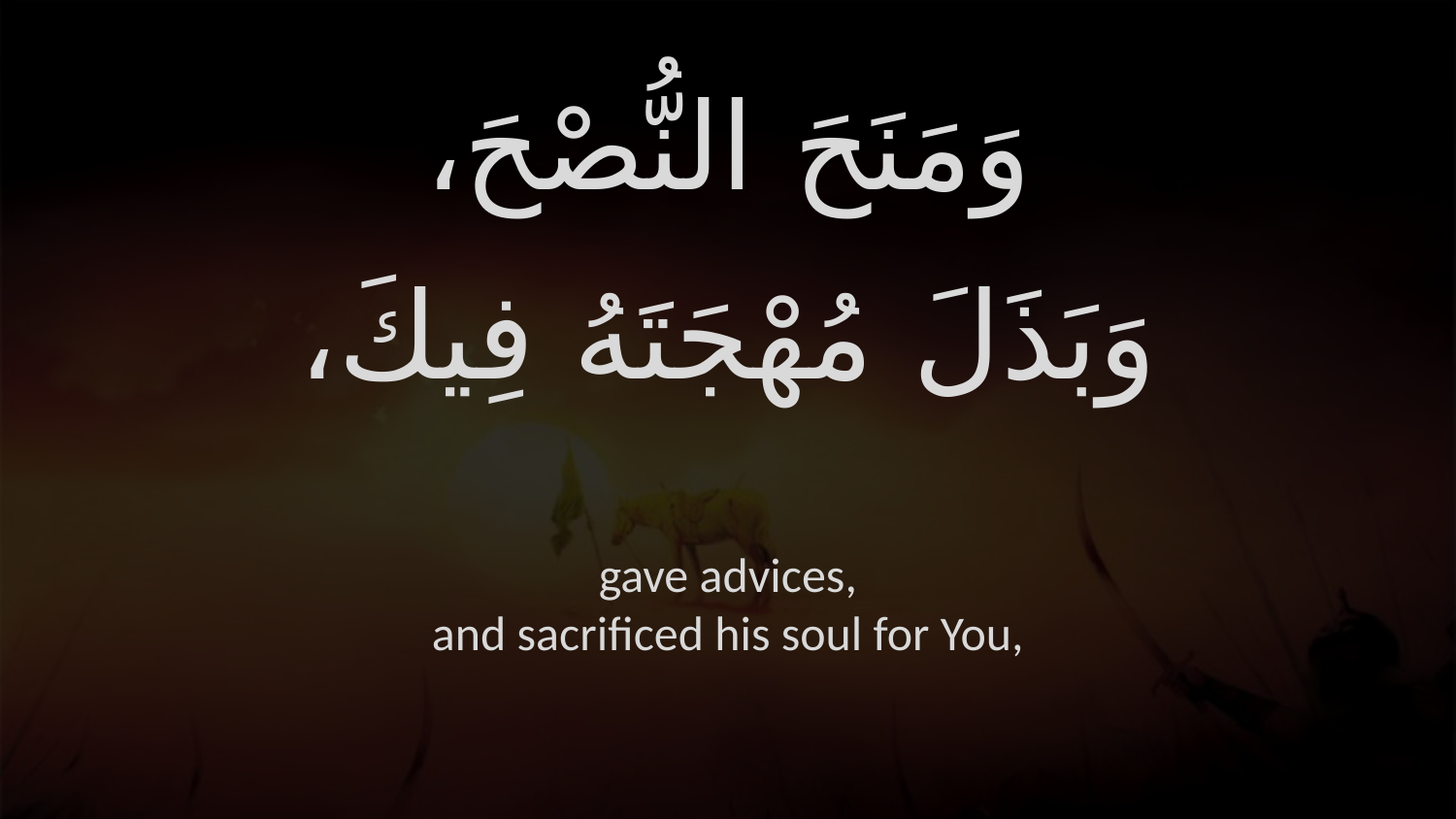

# وَمَنَحَ النُّصْحَ، وَبَذَلَ مُهْجَتَهُ فِيكَ،
gave advices,
and sacrificed his soul for You,